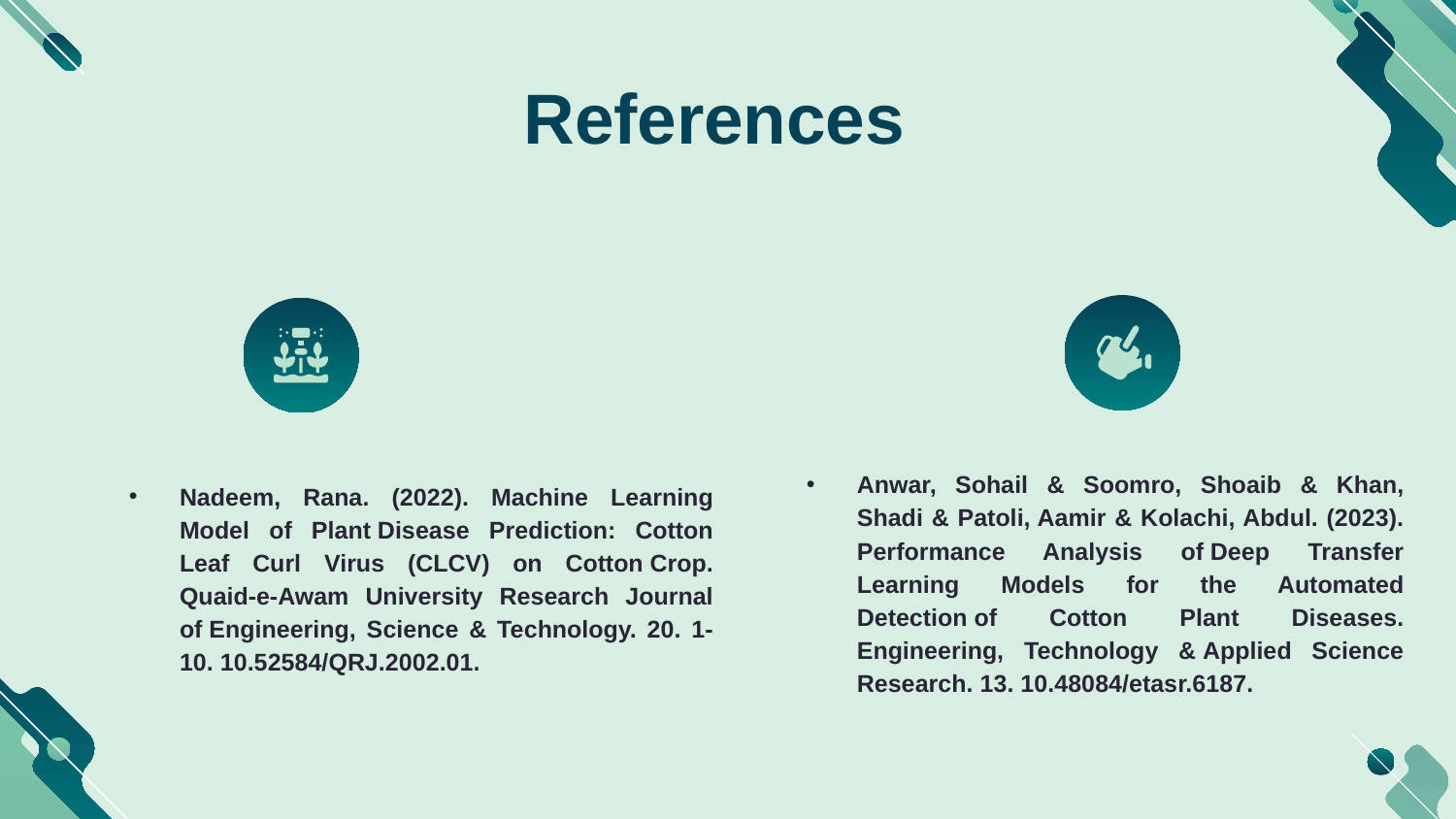

# References

Anwar, Sohail & Soomro, Shoaib & Khan, Shadi & Patoli, Aamir & Kolachi, Abdul. (2023). Performance Analysis of Deep Transfer Learning Models for the Automated Detection of Cotton Plant Diseases. Engineering, Technology & Applied Science Research. 13. 10.48084/etasr.6187.

Nadeem, Rana. (2022). Machine Learning Model of Plant Disease Prediction: Cotton Leaf Curl Virus (CLCV) on Cotton Crop. Quaid-e-Awam University Research Journal of Engineering, Science & Technology. 20. 1-10. 10.52584/QRJ.2002.01.